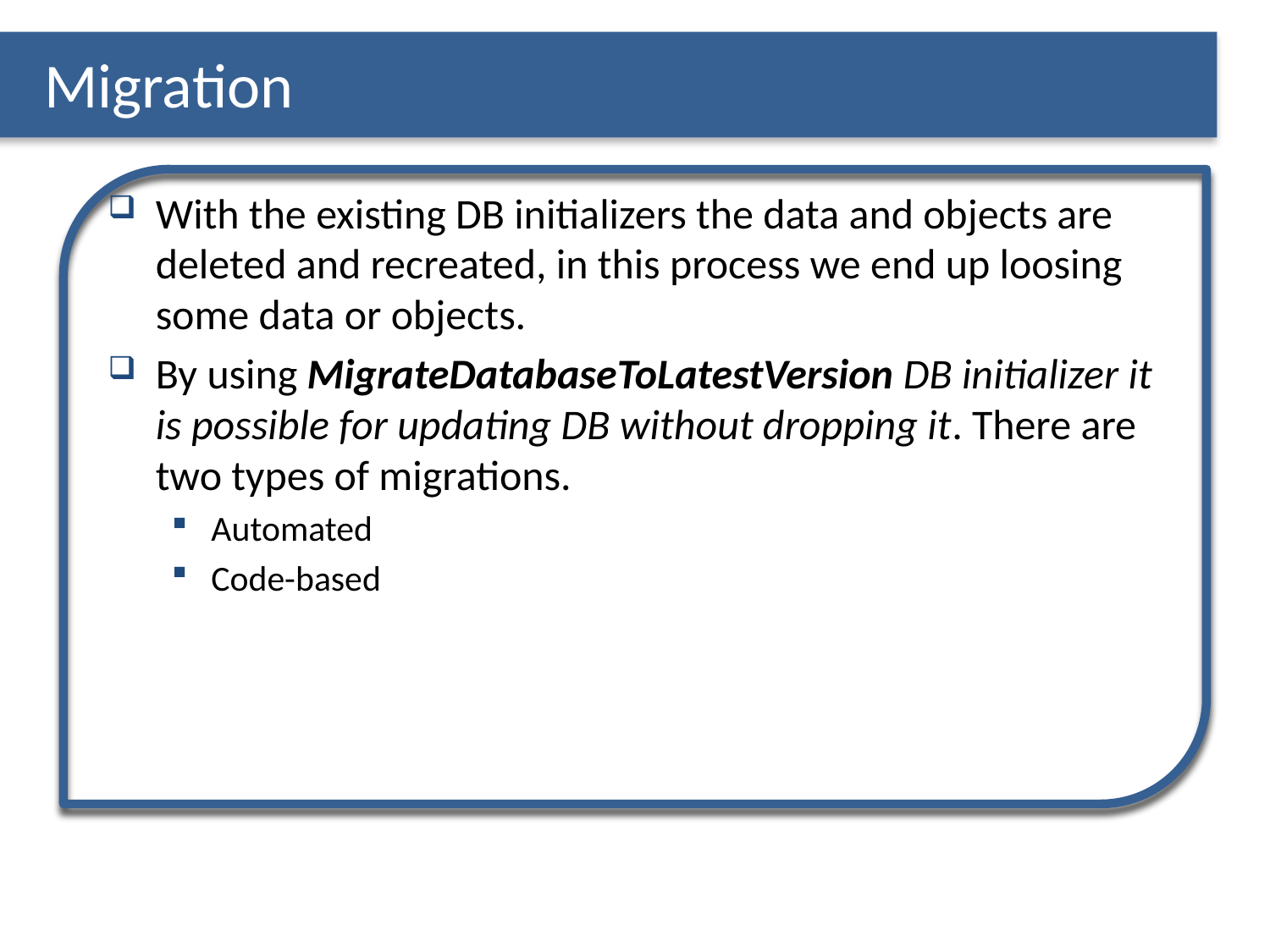

# Migration
With the existing DB initializers the data and objects are deleted and recreated, in this process we end up loosing some data or objects.
By using MigrateDatabaseToLatestVersion DB initializer it is possible for updating DB without dropping it. There are two types of migrations.
Automated
Code-based